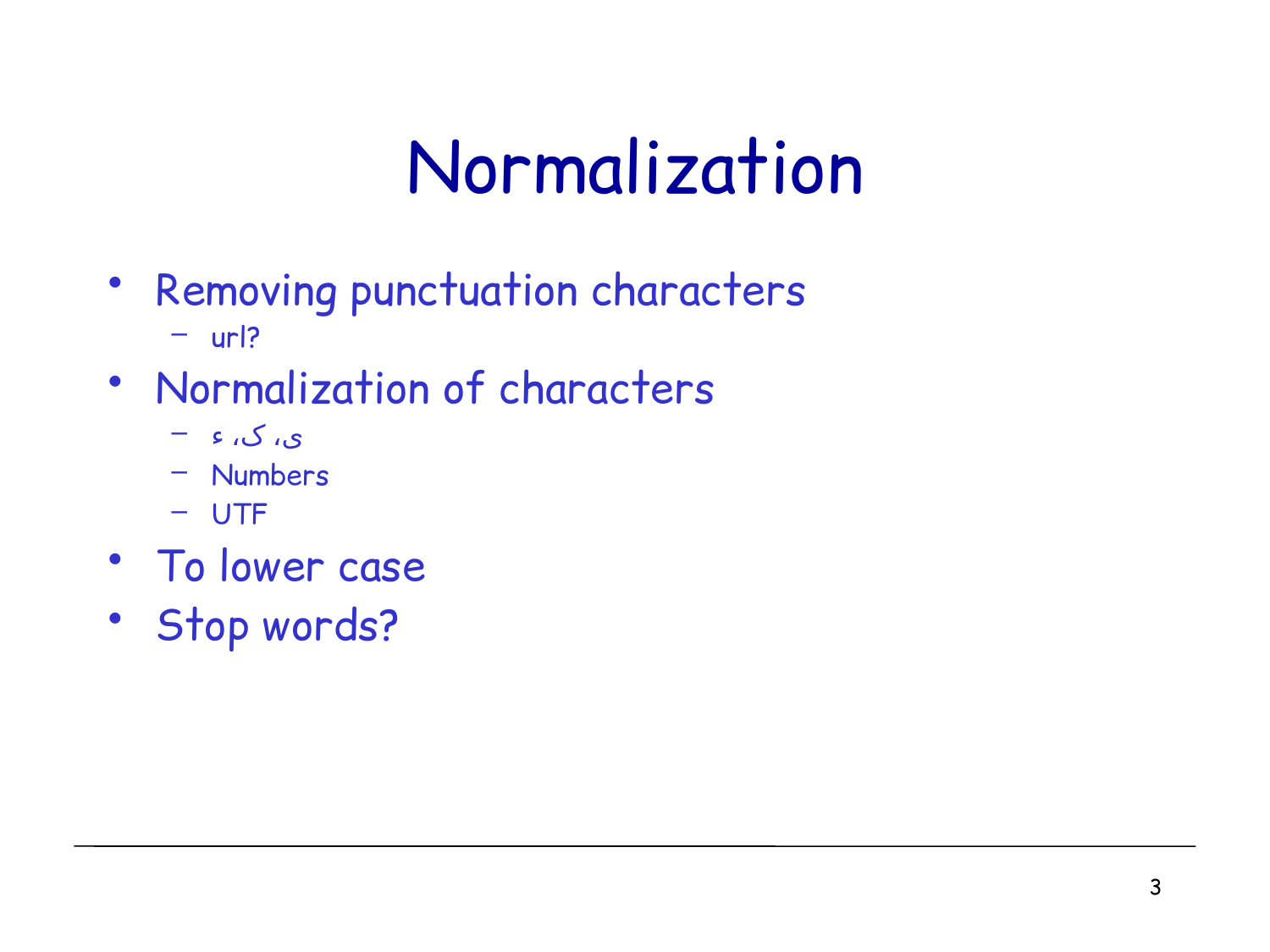

# Normalization
Removing punctuation characters
url?
Normalization of characters
ی، ک، ء
Numbers
UTF
To lower case
Stop words?

3